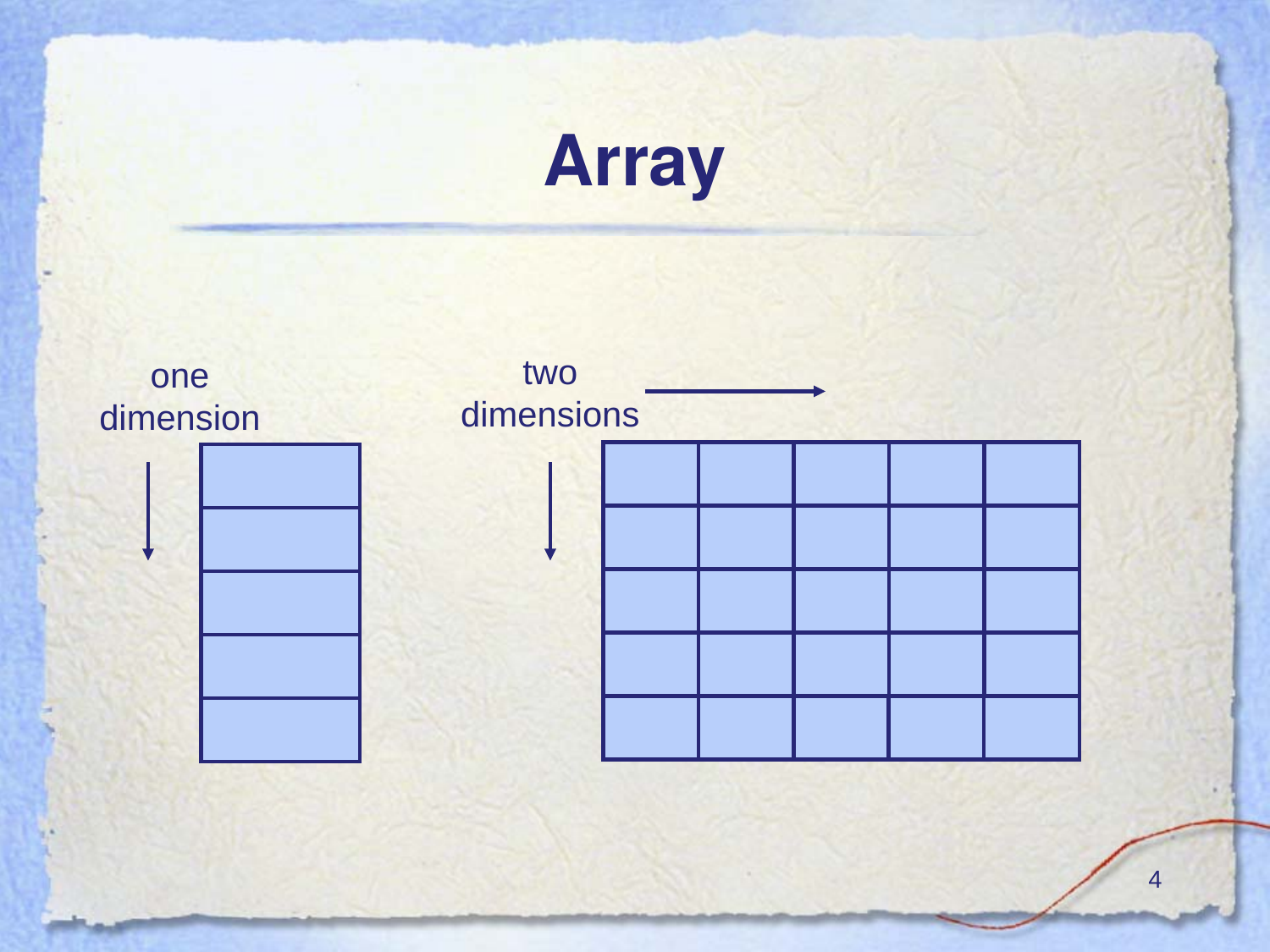

# Array
two
dimensions
one dimension

4